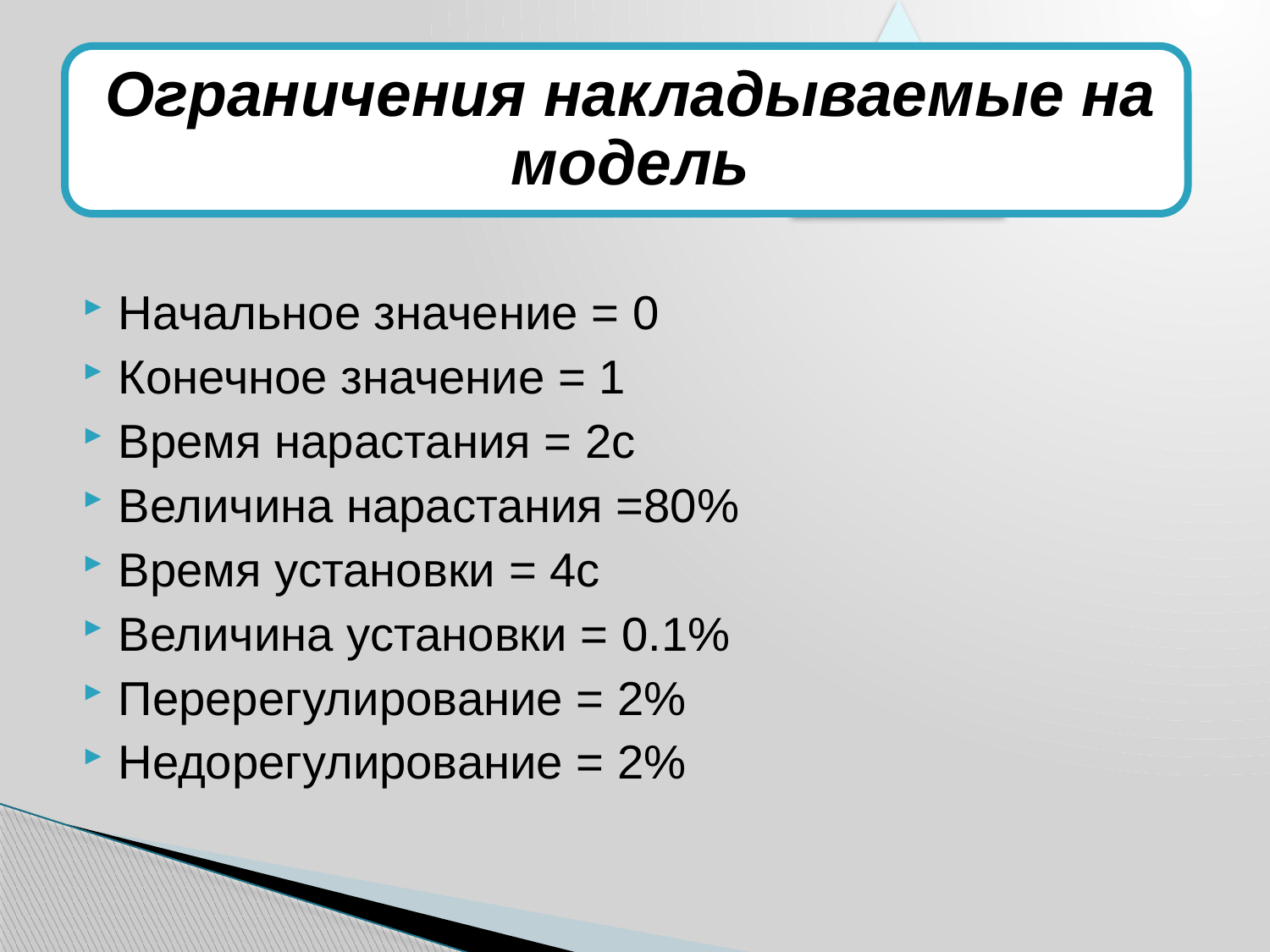

Ограничения накладываемые на модель
Начальное значение = 0
Конечное значение = 1
Время нарастания = 2c
Величина нарастания =80%
Время установки = 4c
Величина установки = 0.1%
Перерегулирование = 2%
Недорегулирование = 2%